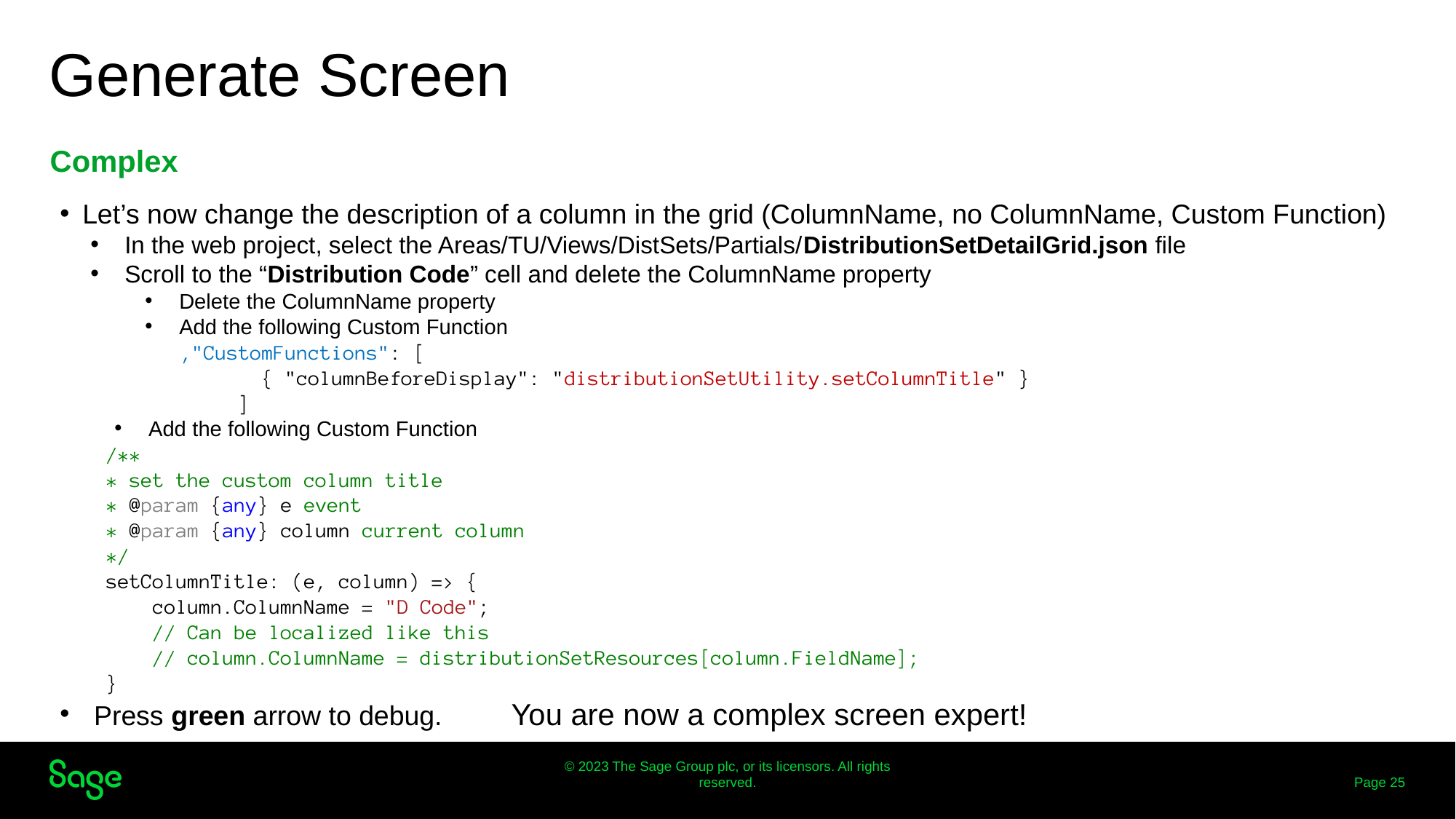

# Generate Screen
Complex
Let’s now change the description of a column in the grid (ColumnName, no ColumnName, Custom Function)
In the web project, select the Areas/TU/Views/DistSets/Partials/DistributionSetDetailGrid.json file
Scroll to the “Distribution Code” cell and delete the ColumnName property
Delete the ColumnName property
Add the following Custom Function
 ,"CustomFunctions": [
        { "columnBeforeDisplay": "distributionSetUtility.setColumnTitle" }
      ]
Add the following Custom Function
    /**
    * set the custom column title
    * @param {any} e event
    * @param {any} column current column
    */
    setColumnTitle: (e, column) => {
        column.ColumnName = "D Code";
        // Can be localized like this
        // column.ColumnName = distributionSetResources[column.FieldName];
    }
Press green arrow to debug.         You are now a complex screen expert!
Web Screens
Page 25